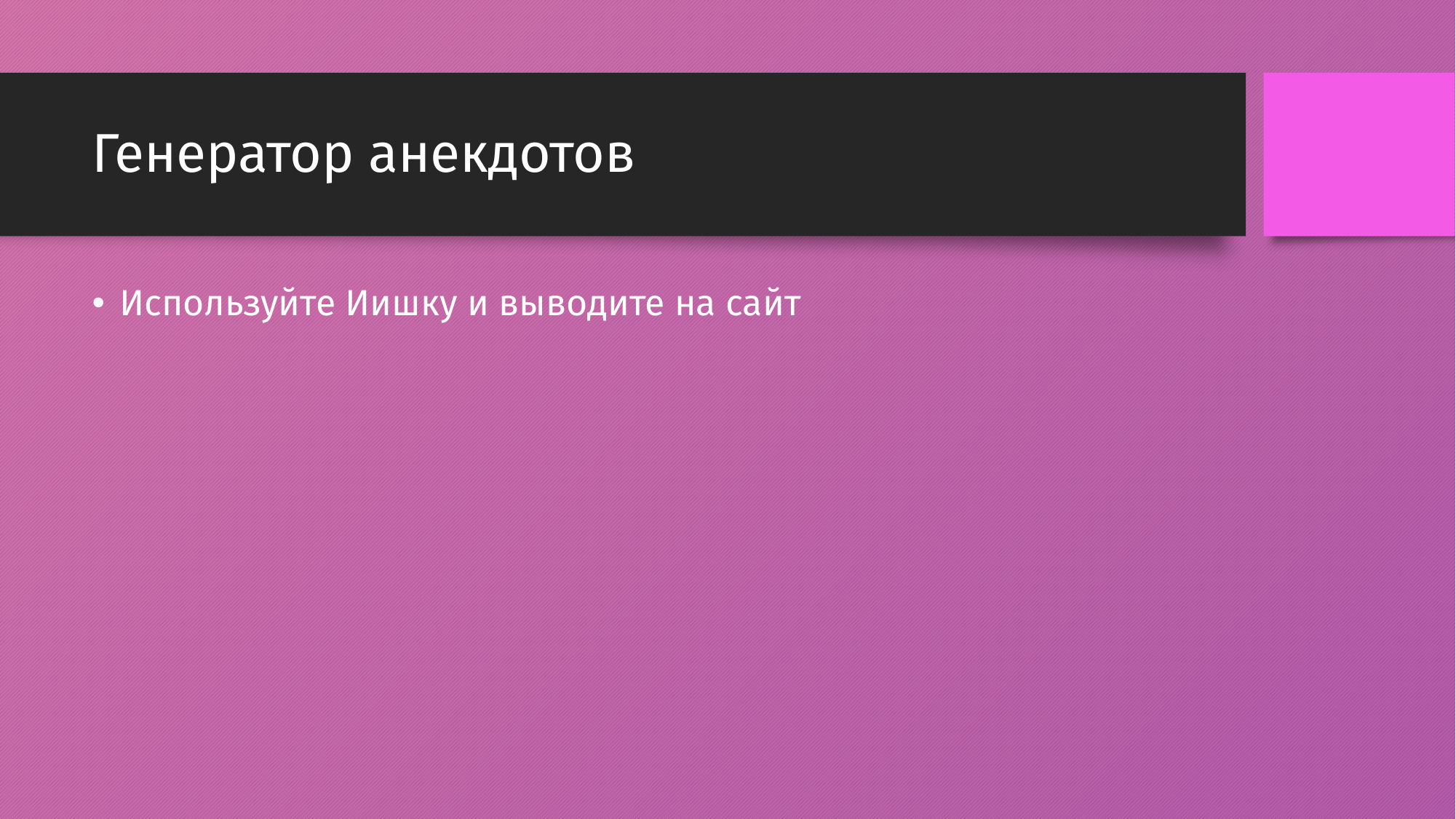

# Генератор анекдотов
Используйте Иишку и выводите на сайт